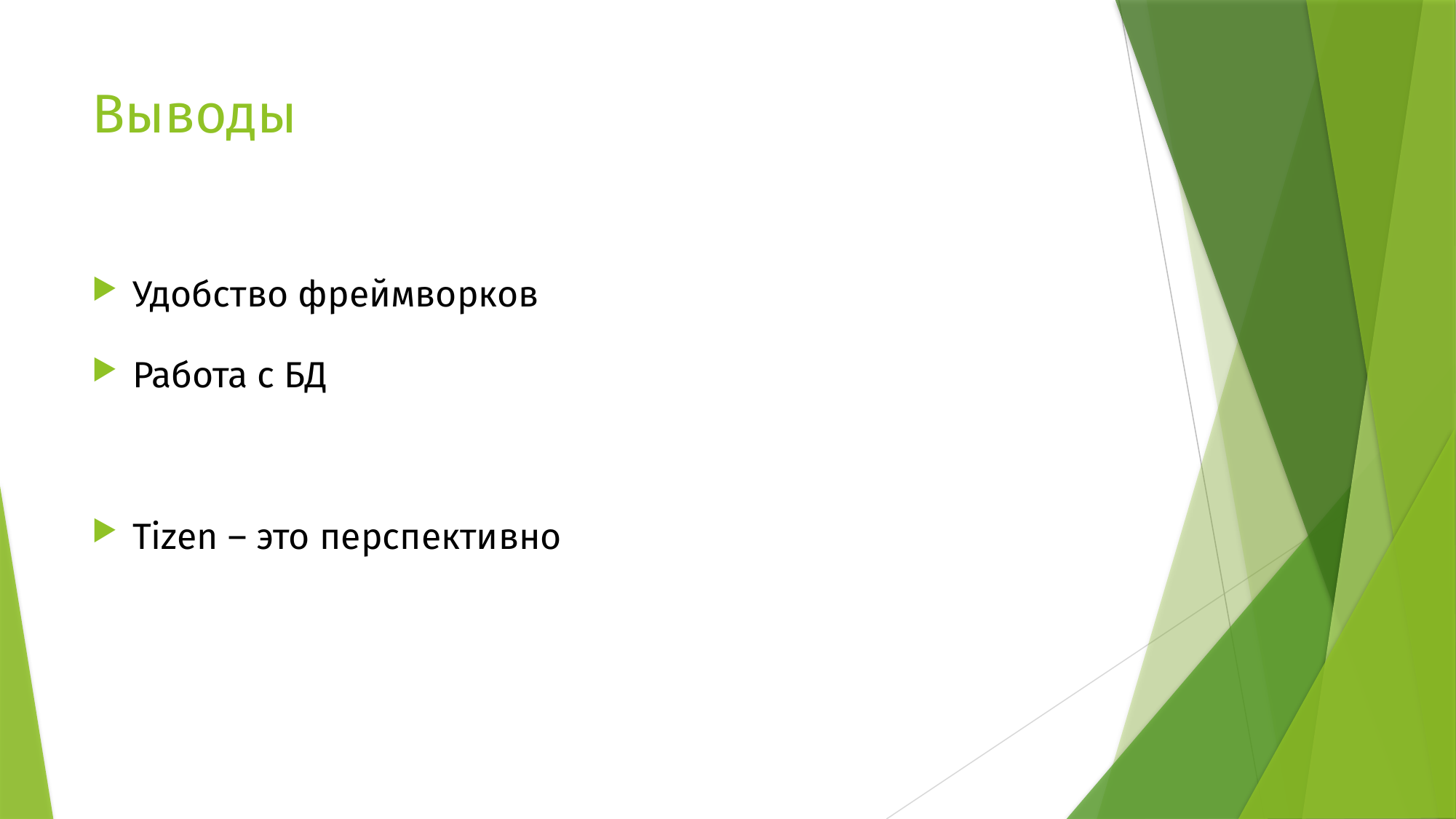

# Выводы
Удобство фреймворков
Работа с БД

Tizen – это перспективно